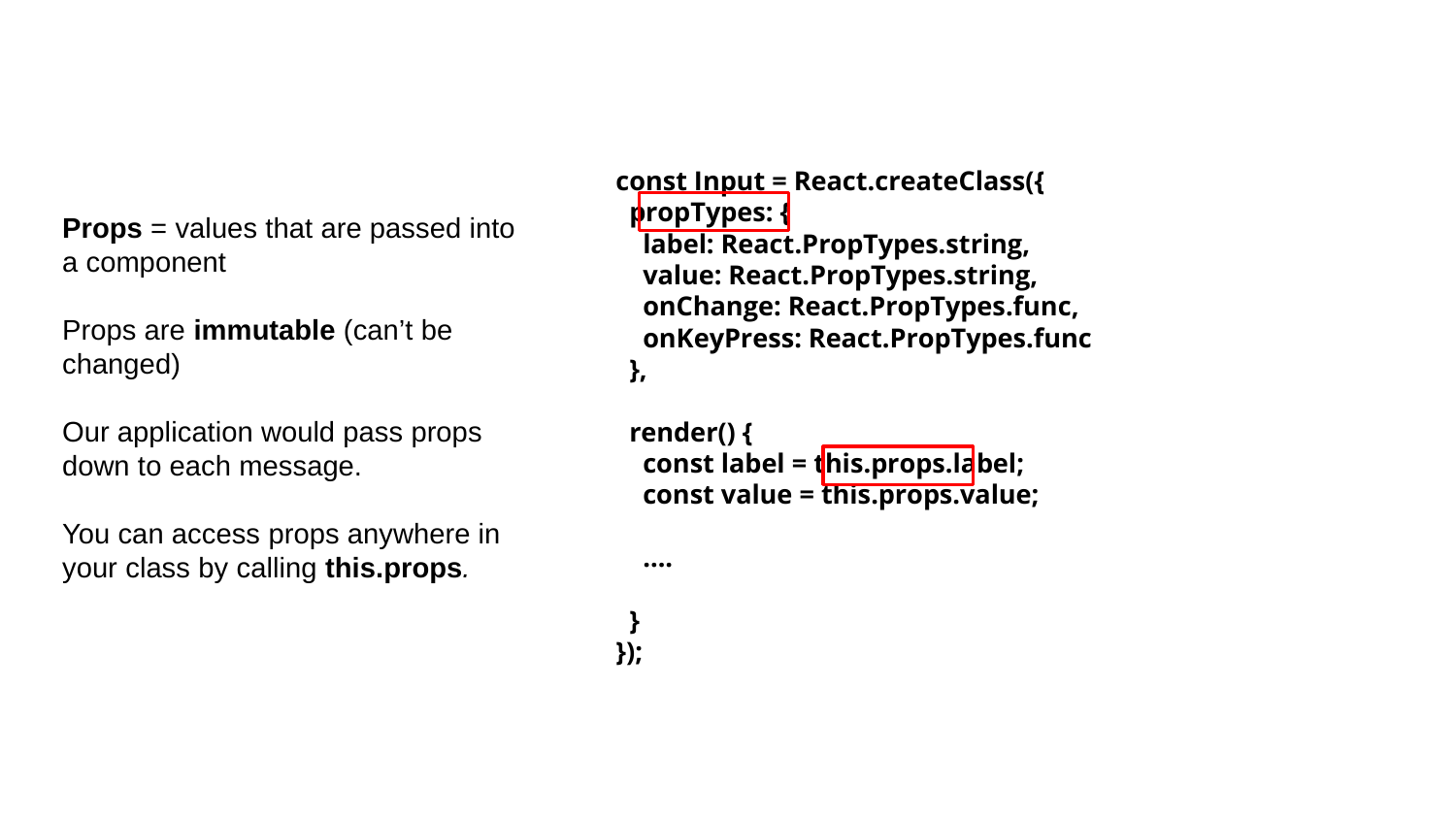

const Input = React.createClass({
  propTypes: {
    label: React.PropTypes.string,
    value: React.PropTypes.string,
    onChange: React.PropTypes.func,
    onKeyPress: React.PropTypes.func
  },

  render() {
    const label = this.props.label;
    const value = this.props.value;

    ….

  }
});

Props = values that are passed into a component

Props are immutable (can’t be changed)

Our application would pass props down to each message.

You can access props anywhere in your class by calling this.props.